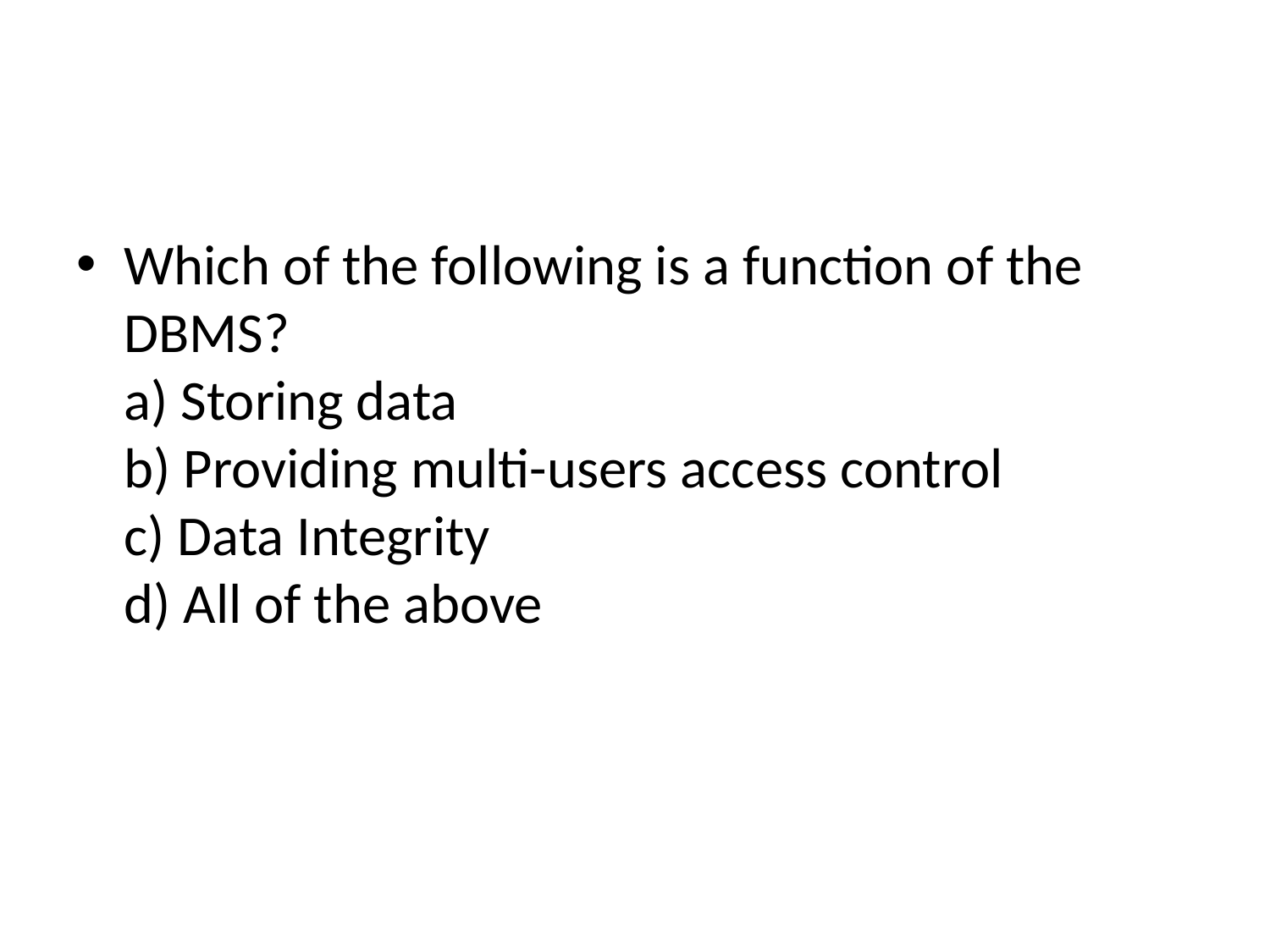

#
Which of the following is a function of the DBMS?
a) Storing data
b) Providing multi-users access control
c) Data Integrity
d) All of the above